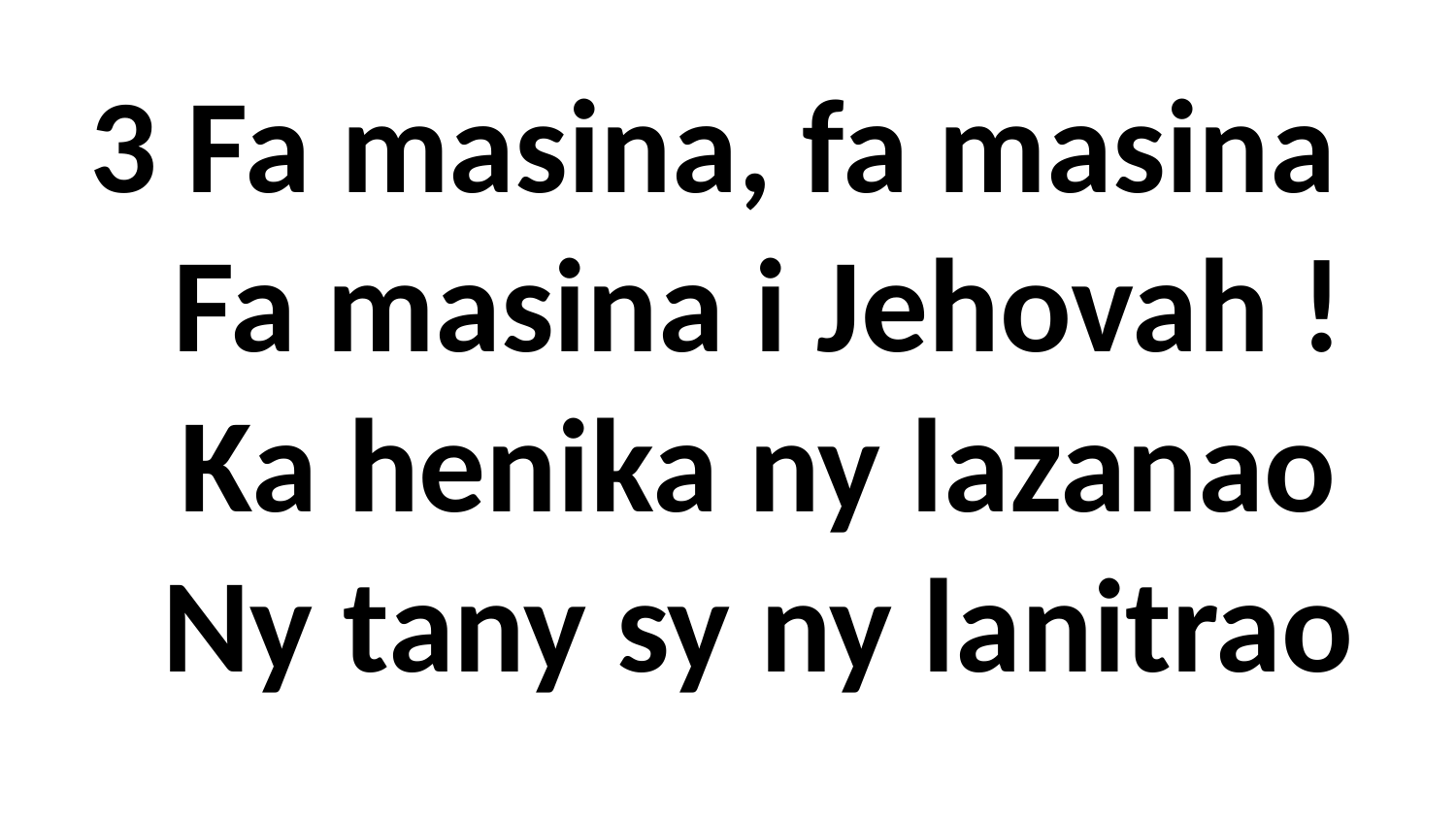

# 3 Fa masina, fa masina Fa masina i Jehovah ! Ka henika ny lazanao Ny tany sy ny lanitrao